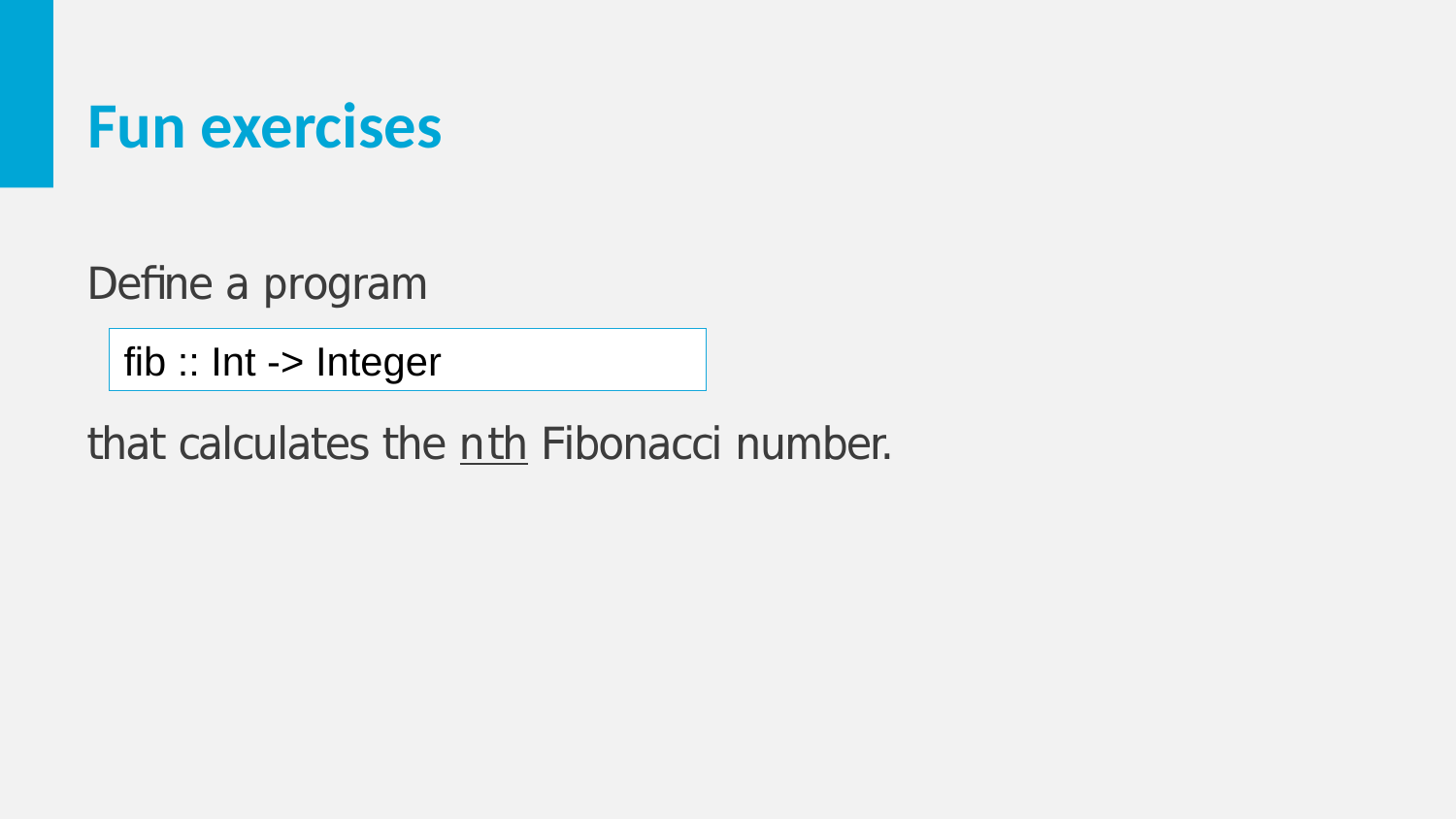

# Fun exercises
Define a program
fib :: Int -> Integer
that calculates the nth Fibonacci number.